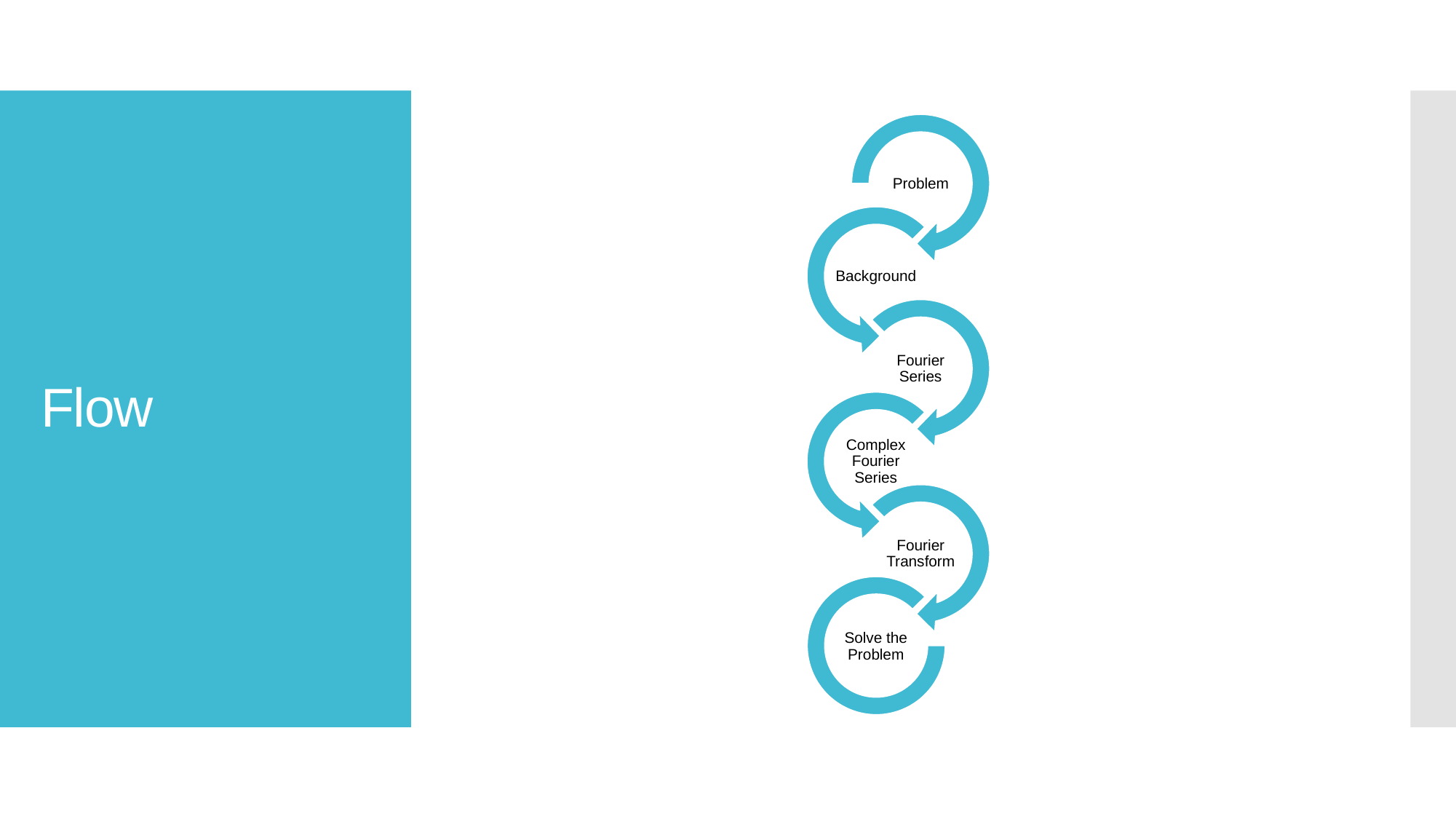

Problem
Background
Fourier Series
Complex Fourier Series
Fourier Transform
Solve the Problem
# Flow